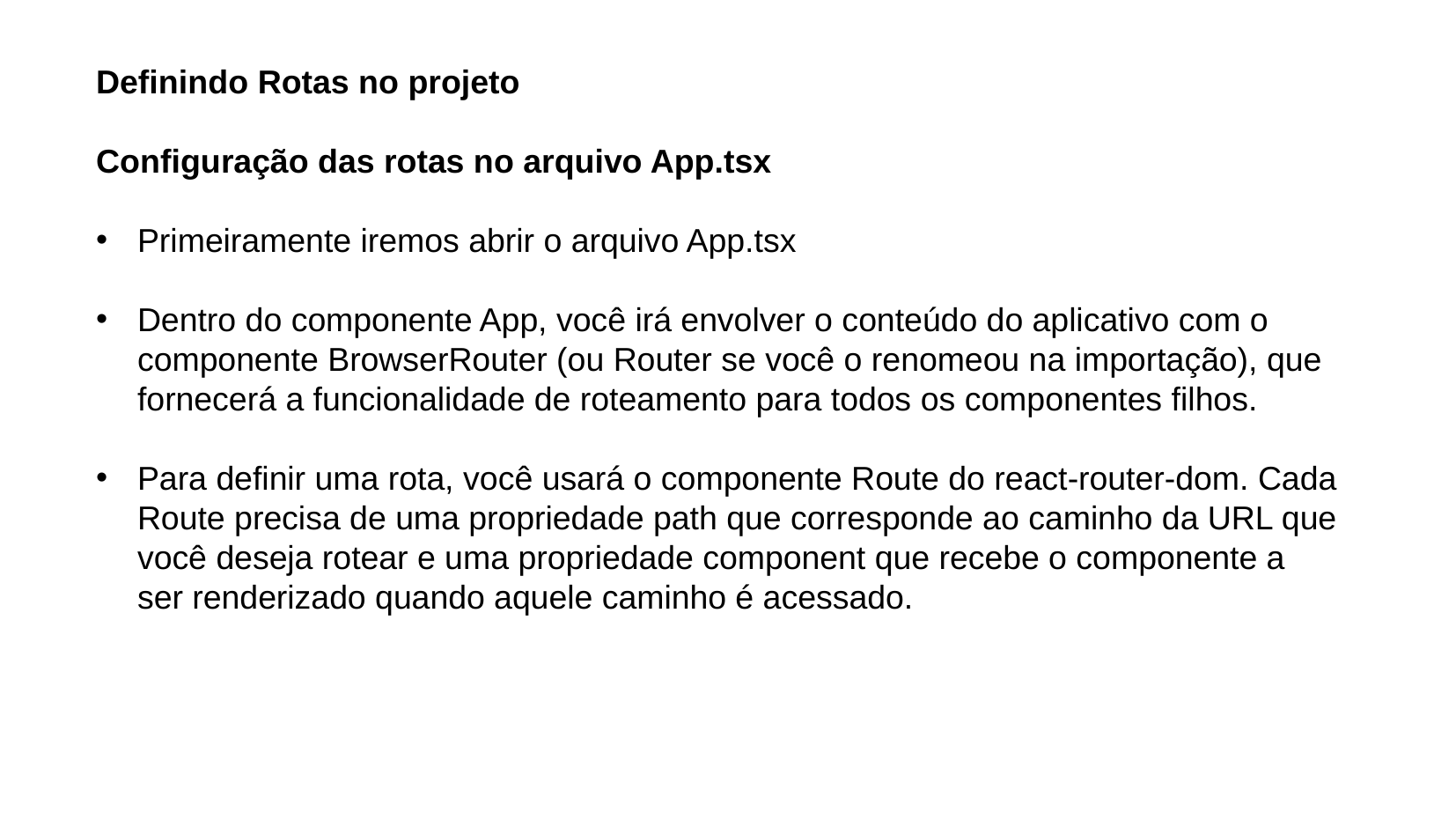

Definindo Rotas no projeto

Configuração das rotas no arquivo App.tsx
Primeiramente iremos abrir o arquivo App.tsx

Dentro do componente App, você irá envolver o conteúdo do aplicativo com o componente BrowserRouter (ou Router se você o renomeou na importação), que fornecerá a funcionalidade de roteamento para todos os componentes filhos.

Para definir uma rota, você usará o componente Route do react-router-dom. Cada Route precisa de uma propriedade path que corresponde ao caminho da URL que você deseja rotear e uma propriedade component que recebe o componente a ser renderizado quando aquele caminho é acessado.